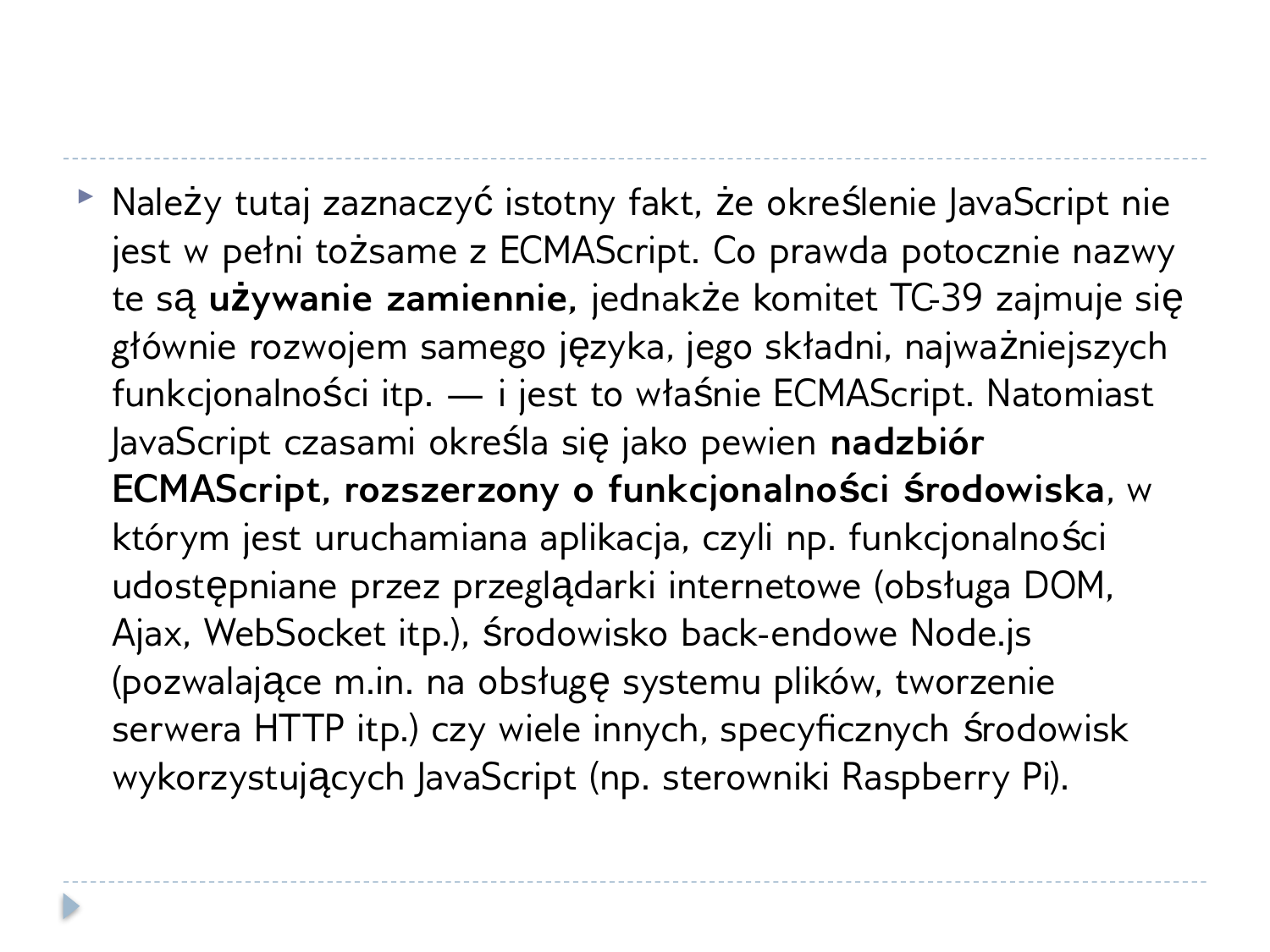

#
Należy tutaj zaznaczyć istotny fakt, że określenie JavaScript nie jest w pełni tożsame z ECMAScript. Co prawda potocznie nazwy te są używanie zamiennie, jednakże komitet TC-39 zajmuje się głównie rozwojem samego języka, jego składni, najważniejszych funkcjonalności itp. — i jest to właśnie ECMAScript. Natomiast JavaScript czasami określa się jako pewien nadzbiór ECMAScript, rozszerzony o funkcjonalności środowiska, w którym jest uruchamiana aplikacja, czyli np. funkcjonalności udostępniane przez przeglądarki internetowe (obsługa DOM, Ajax, WebSocket itp.), środowisko back-endowe Node.js (pozwalające m.in. na obsługę systemu plików, tworzenie serwera HTTP itp.) czy wiele innych, specyficznych środowisk wykorzystujących JavaScript (np. sterowniki Raspberry Pi).